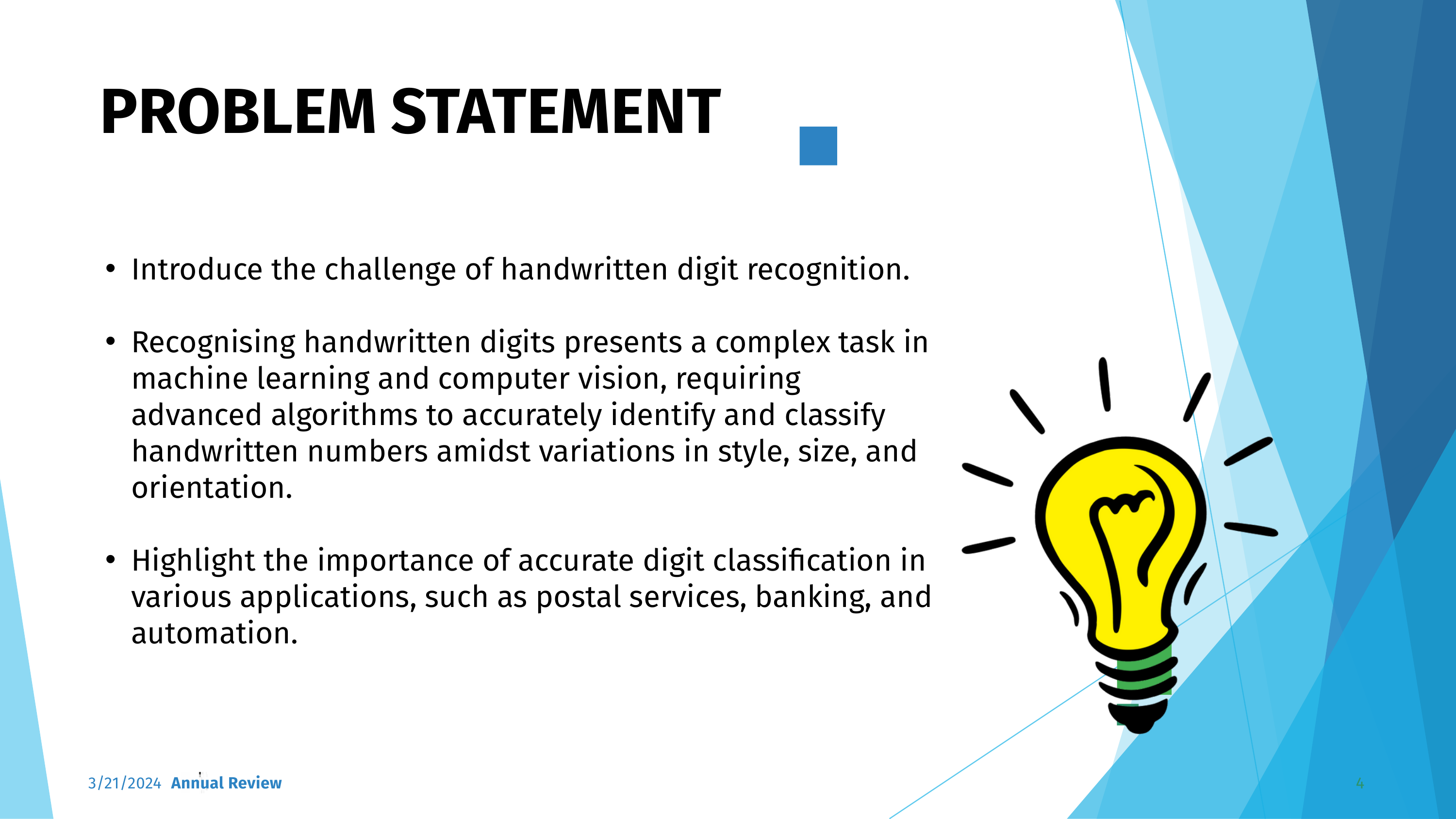

PROBLEM	STATEMENT

Introduce the challenge of handwritten digit recognition.

Recognising handwritten digits presents a complex task in machine learning and computer vision, requiring advanced algorithms to accurately identify and classify handwritten numbers amidst variations in style, size, and orientation.

Highlight the importance of accurate digit classification in various applications, such as postal services, banking, and automation.

3/21/2024  Annual Review
4